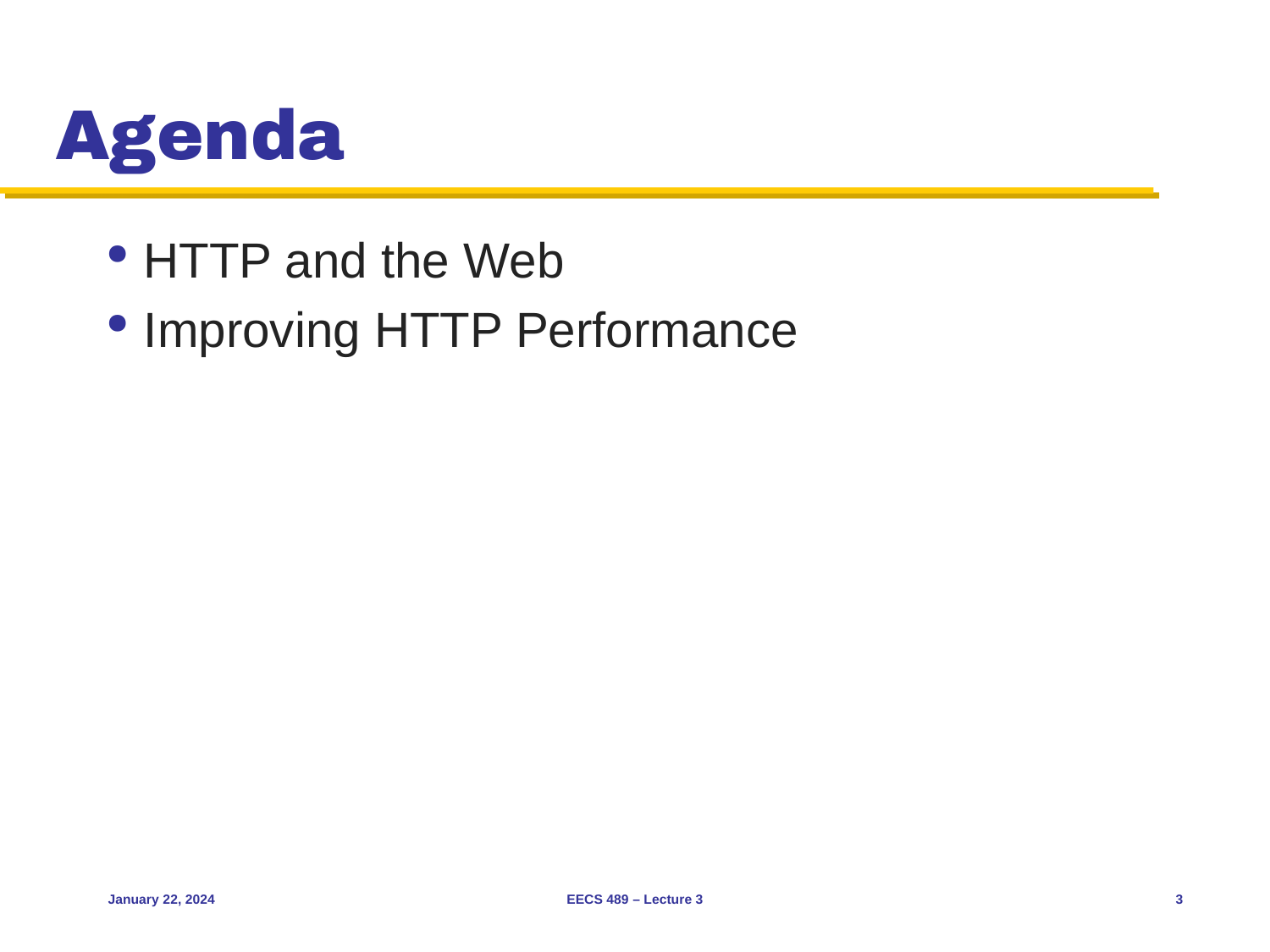

# Agenda
HTTP and the Web
Improving HTTP Performance
January 22, 2024
EECS 489 – Lecture 3
3